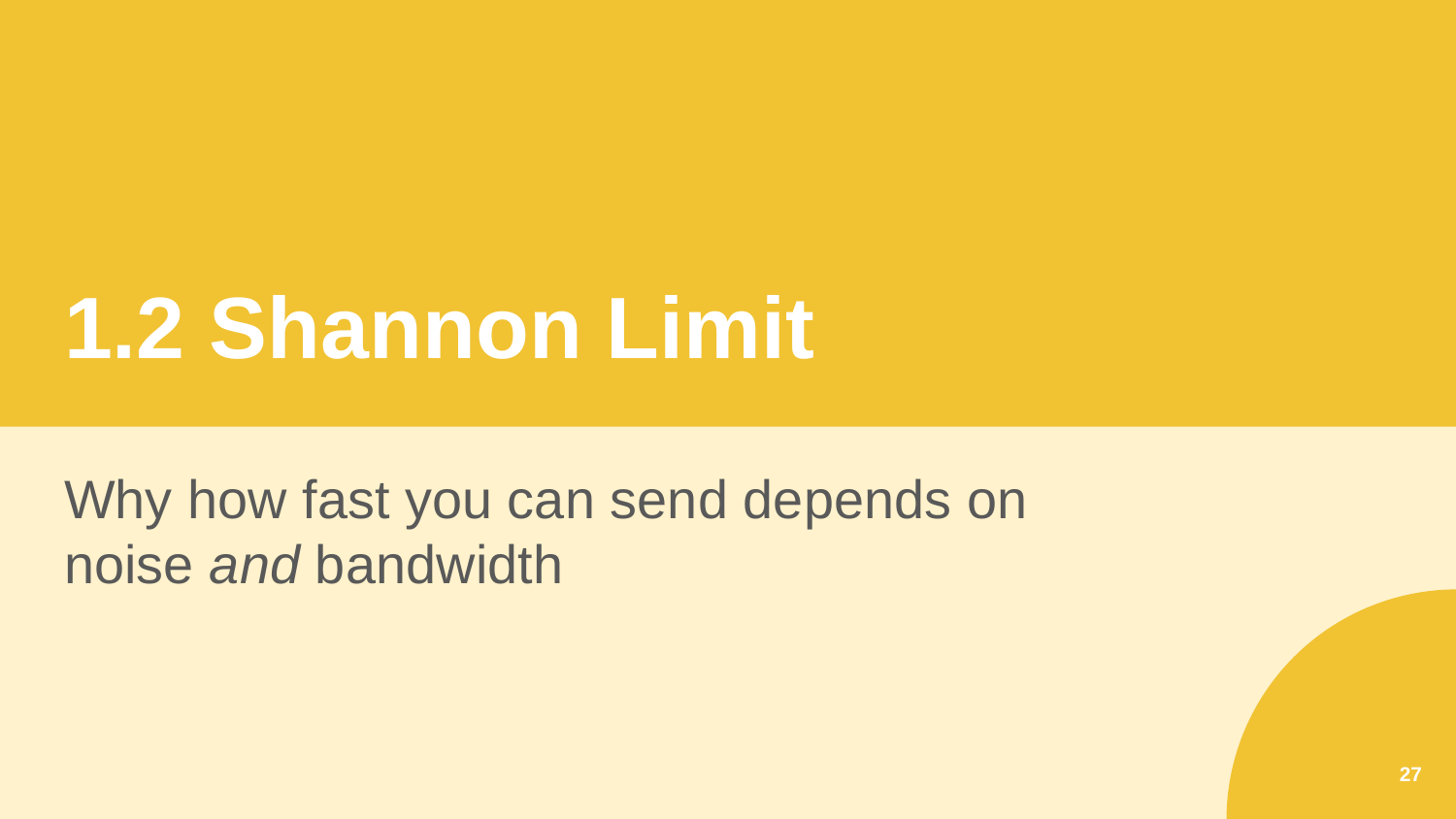

# 1.2 Shannon Limit
Why how fast you can send depends on noise and bandwidth
27